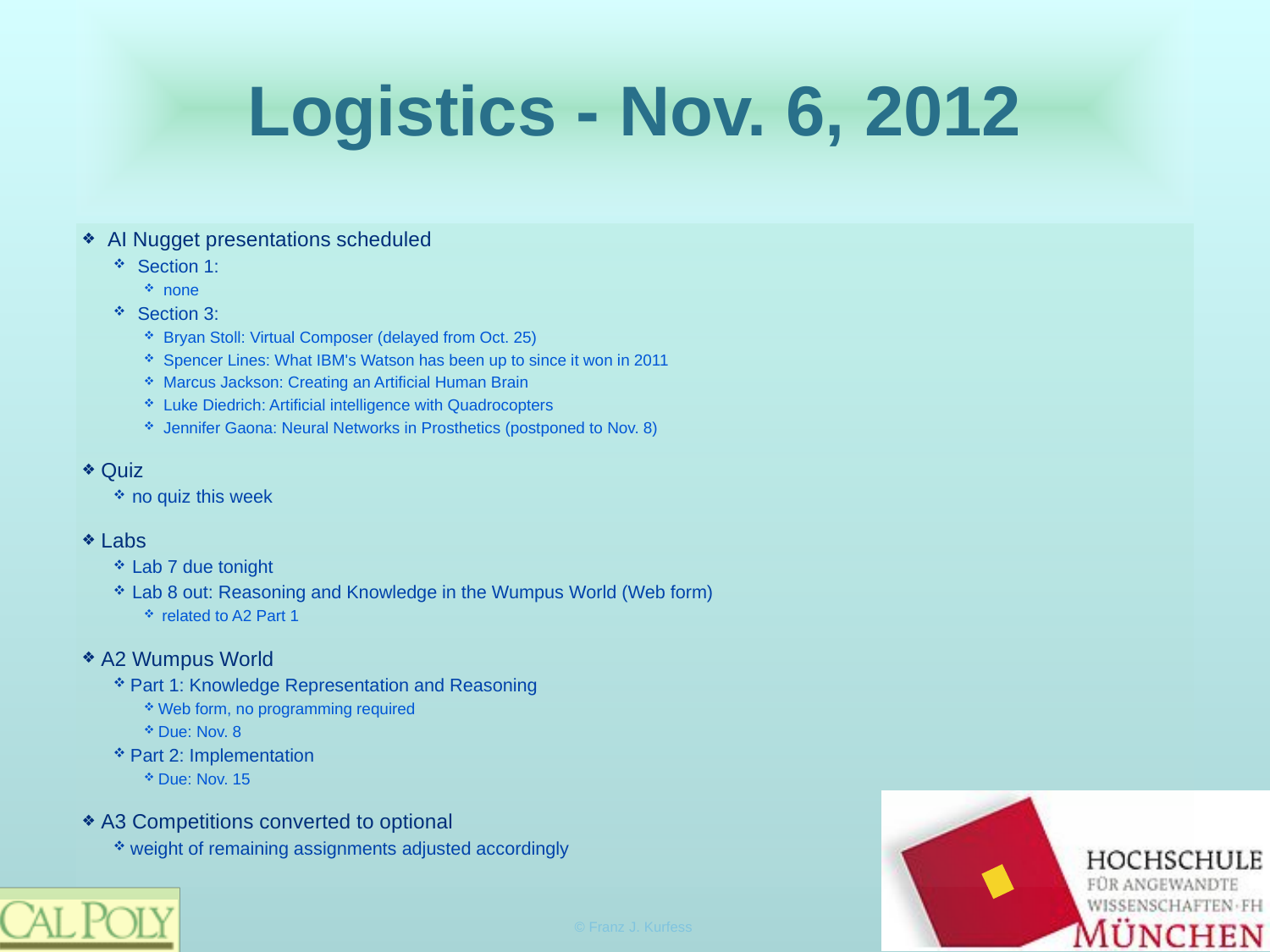

# Logistics - Nov. 6, 2012
AI Nugget presentations scheduled
Section 1:
none
Section 3:
Bryan Stoll: Virtual Composer (delayed from Oct. 25)
Spencer Lines: What IBM's Watson has been up to since it won in 2011
Marcus Jackson: Creating an Artificial Human Brain
Luke Diedrich: Artificial intelligence with Quadrocopters
Jennifer Gaona: Neural Networks in Prosthetics (postponed to Nov. 8)
Quiz
no quiz this week
Labs
Lab 7 due tonight
Lab 8 out: Reasoning and Knowledge in the Wumpus World (Web form)
related to A2 Part 1
A2 Wumpus World
Part 1: Knowledge Representation and Reasoning
Web form, no programming required
Due: Nov. 8
Part 2: Implementation
Due: Nov. 15
A3 Competitions converted to optional
weight of remaining assignments adjusted accordingly
45